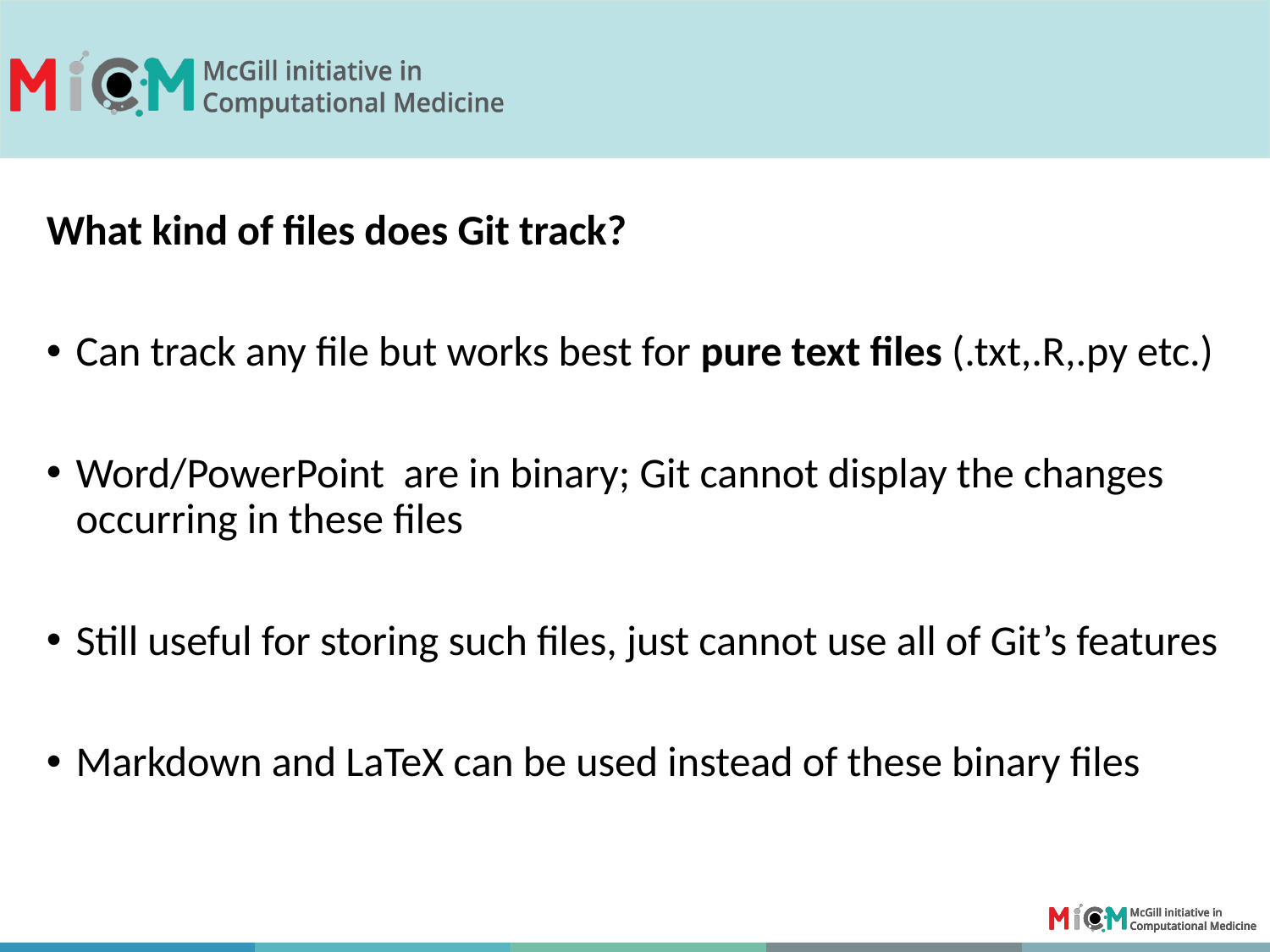

What kind of files does Git track?

Can track any file but works best for pure text files (.txt,.R,.py etc.)

Word/PowerPoint  are in binary; Git cannot display the changes occurring in these files

Still useful for storing such files, just cannot use all of Git’s features

Markdown and LaTeX can be used instead of these binary files